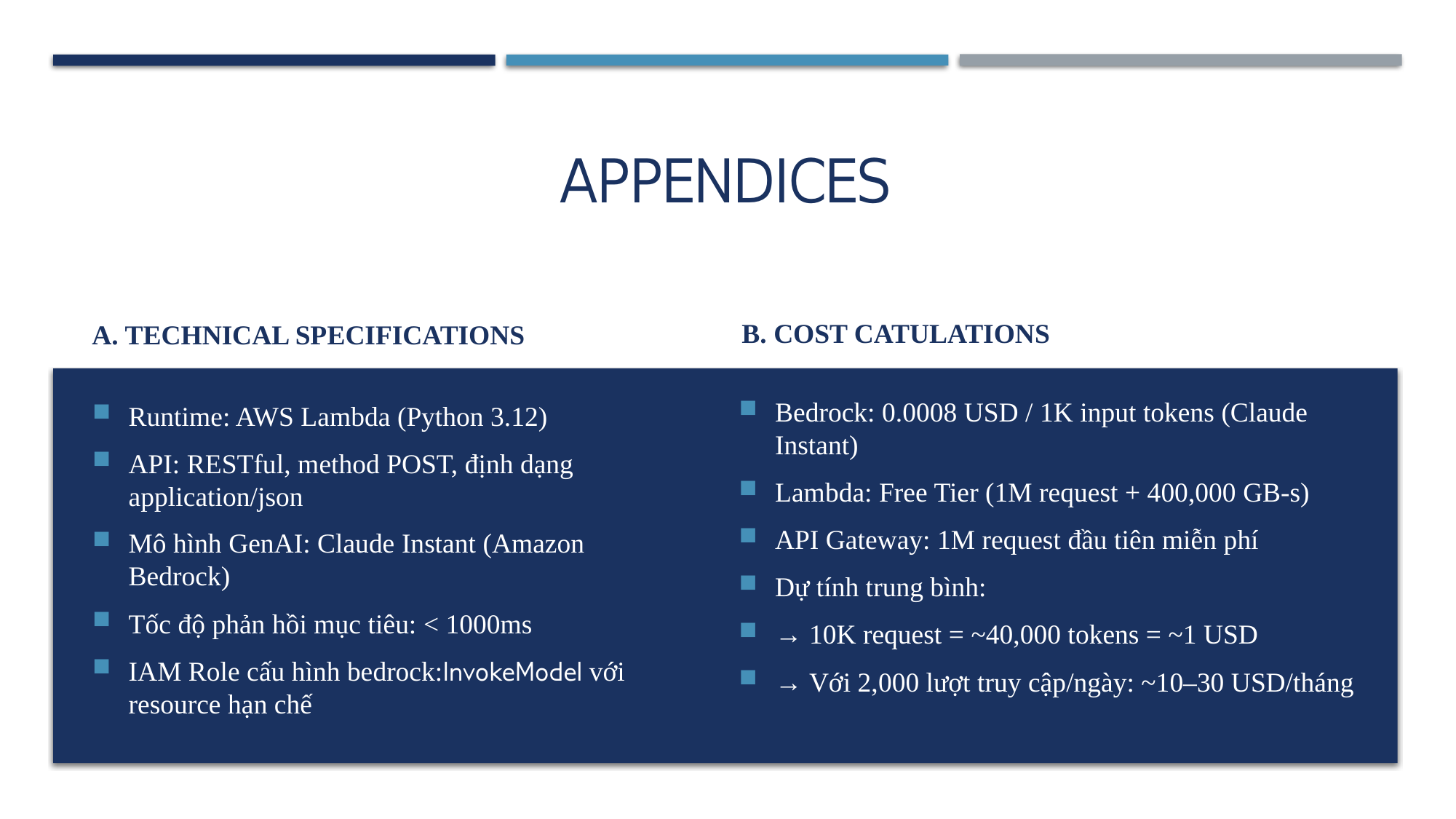

Appendices
B. COST CATULATIONS
A. Technical Specifications
Runtime: AWS Lambda (Python 3.12)
API: RESTful, method POST, định dạng application/json
Mô hình GenAI: Claude Instant (Amazon Bedrock)
Tốc độ phản hồi mục tiêu: < 1000ms
IAM Role cấu hình bedrock:InvokeModel với resource hạn chế
Bedrock: 0.0008 USD / 1K input tokens (Claude Instant)
Lambda: Free Tier (1M request + 400,000 GB-s)
API Gateway: 1M request đầu tiên miễn phí
Dự tính trung bình:
→ 10K request = ~40,000 tokens = ~1 USD
→ Với 2,000 lượt truy cập/ngày: ~10–30 USD/tháng